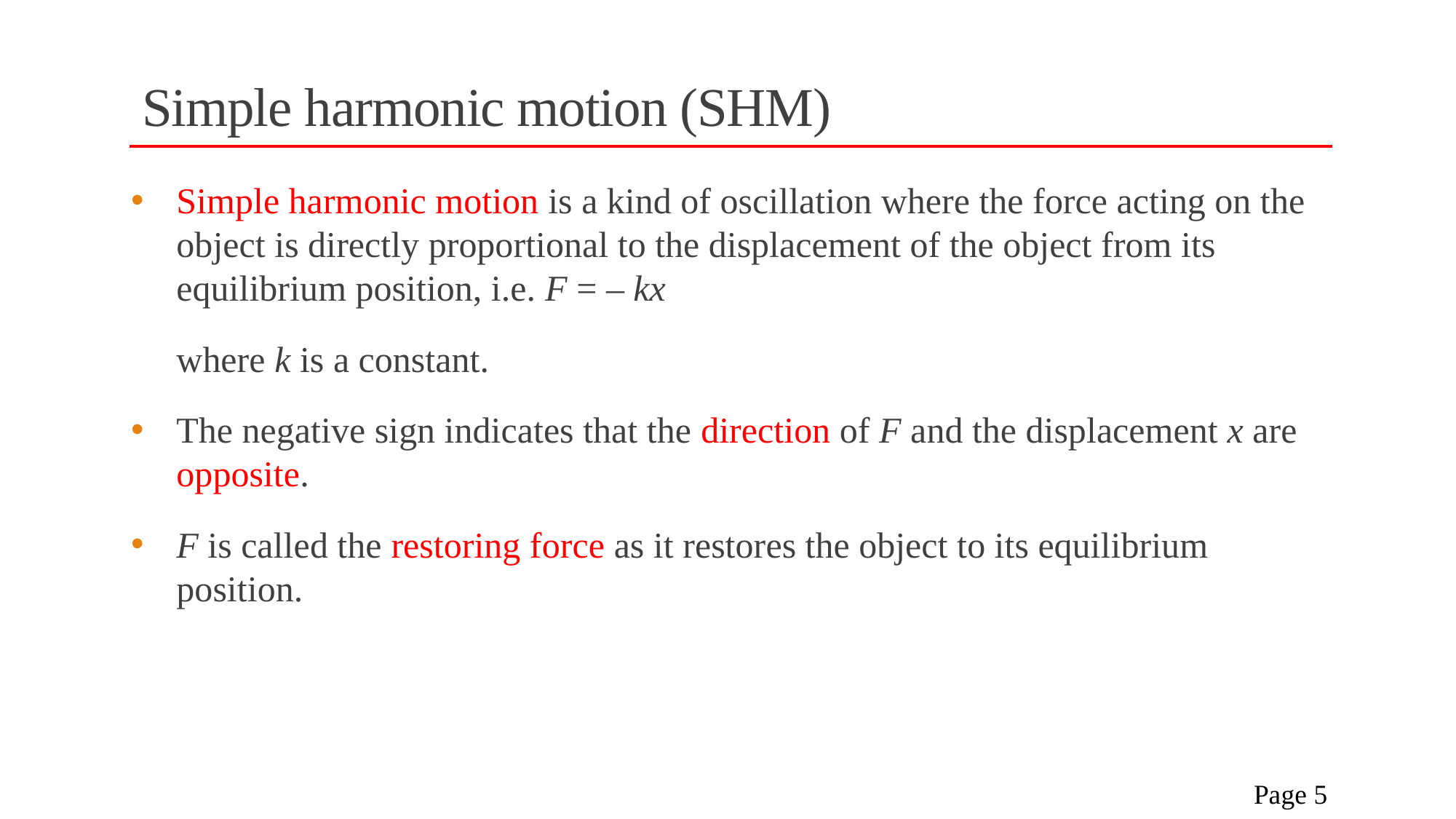

# Simple harmonic motion (SHM)
Simple harmonic motion is a kind of oscillation where the force acting on the object is directly proportional to the displacement of the object from its equilibrium position, i.e. F = – kx
     where k is a constant.
The negative sign indicates that the direction of F and the displacement x are opposite.
F is called the restoring force as it restores the object to its equilibrium position.
 Page 5